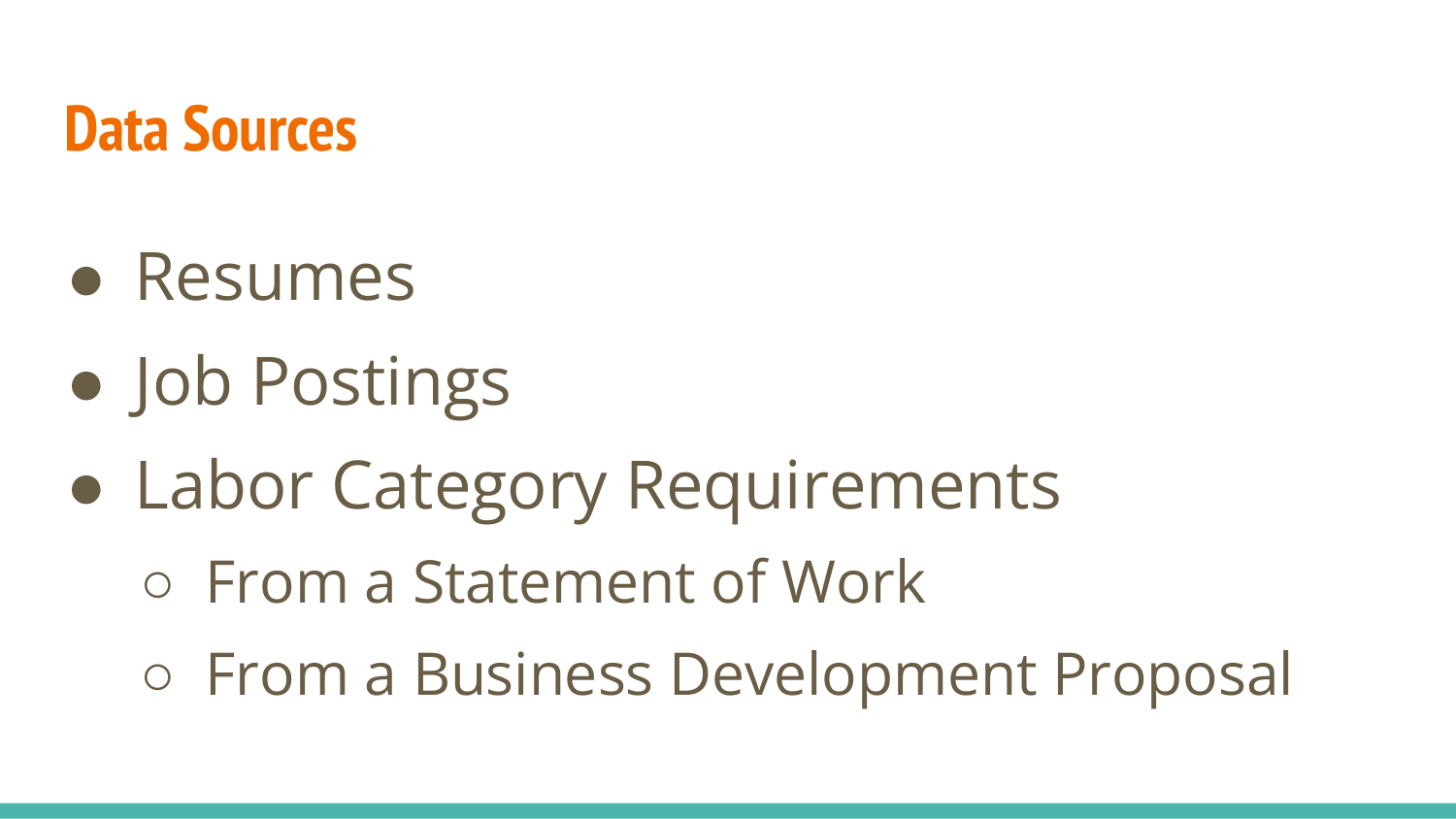

# Data Sources
Resumes
Job Postings
Labor Category Requirements
From a Statement of Work
From a Business Development Proposal